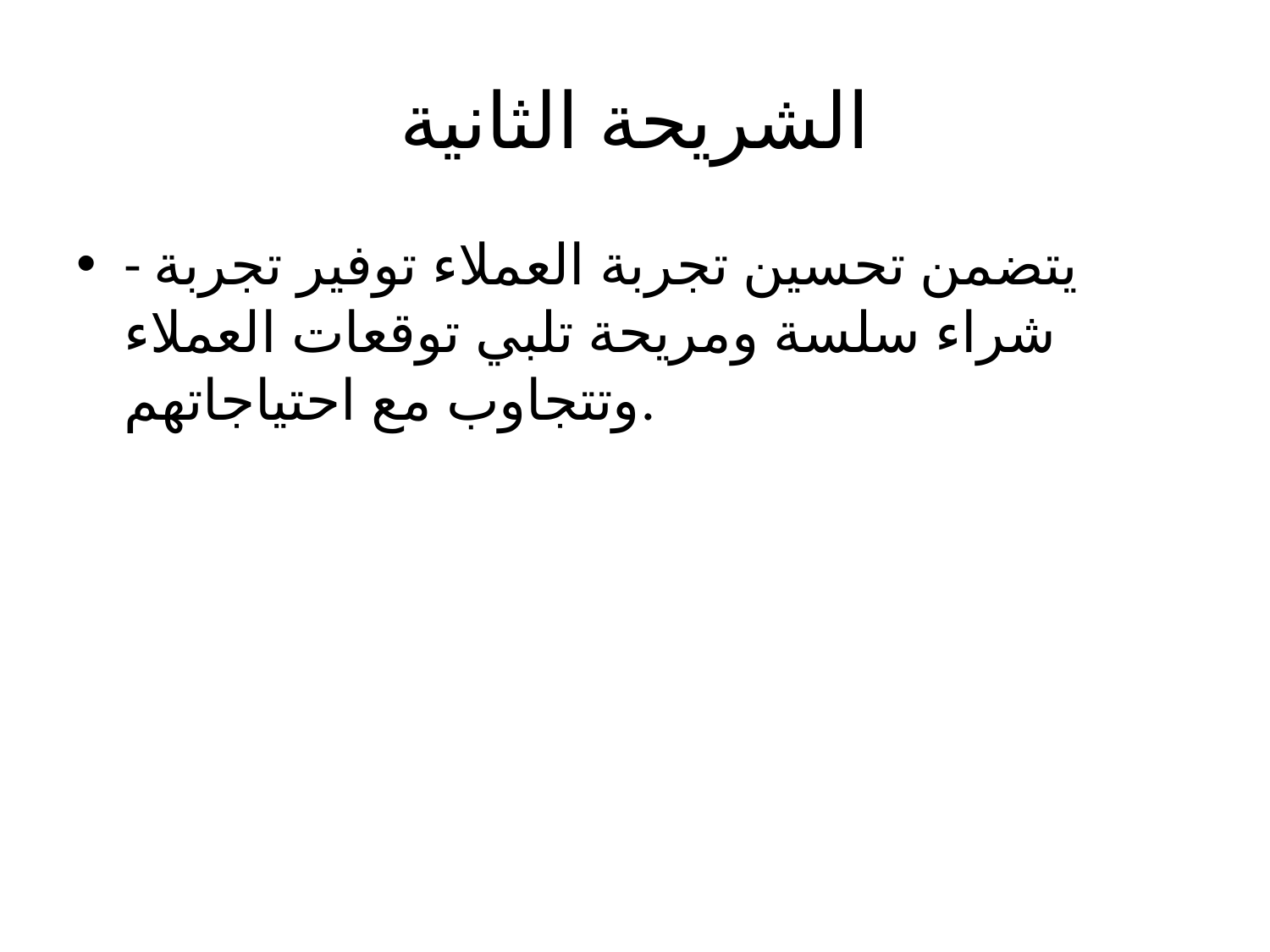

# الشريحة الثانية
- يتضمن تحسين تجربة العملاء توفير تجربة شراء سلسة ومريحة تلبي توقعات العملاء وتتجاوب مع احتياجاتهم.